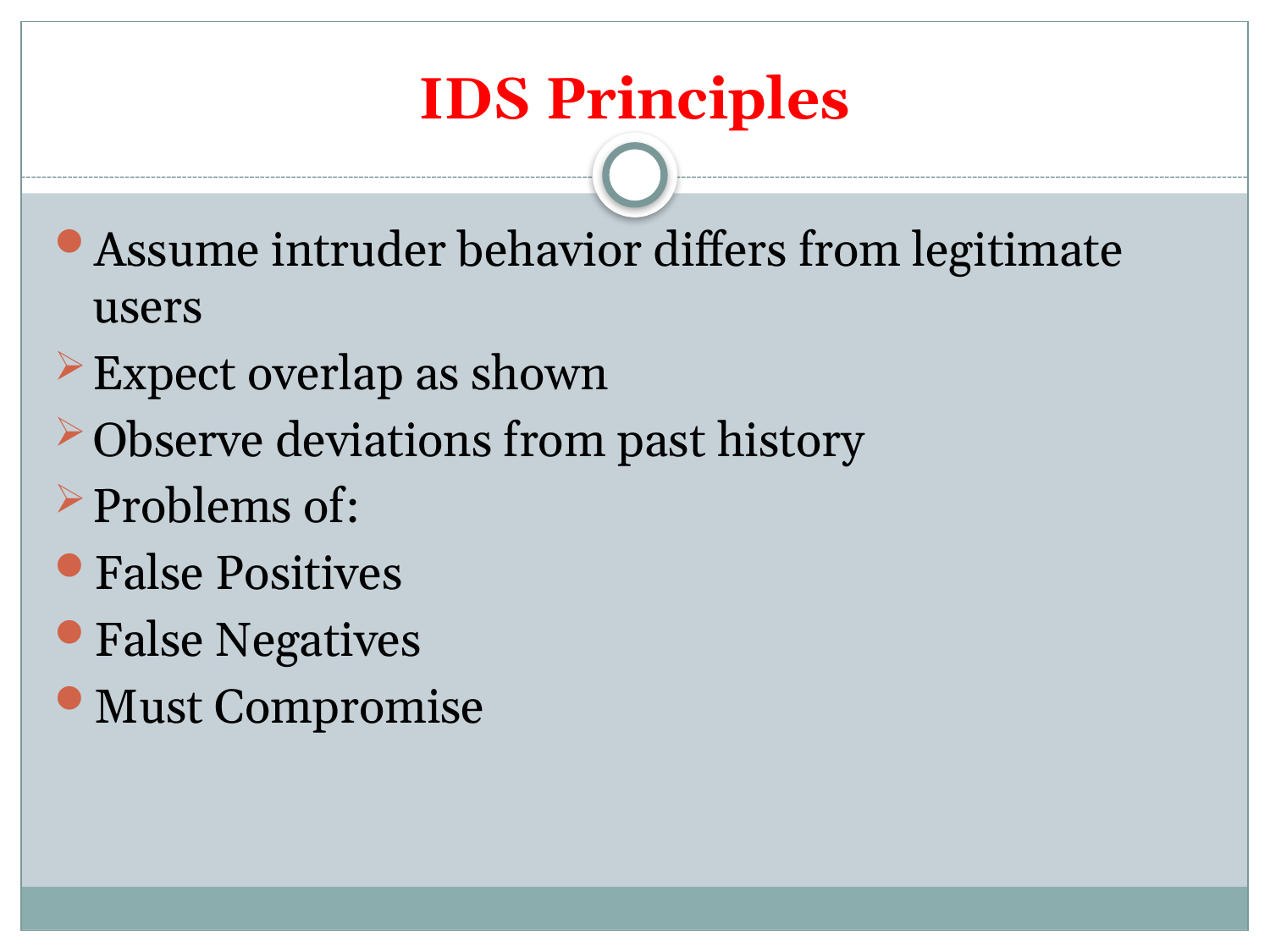

# IDS Principles
Assume intruder behavior differs from legitimate users
Expect overlap as shown
Observe deviations from past history
Problems of:
False Positives
False Negatives
Must Compromise